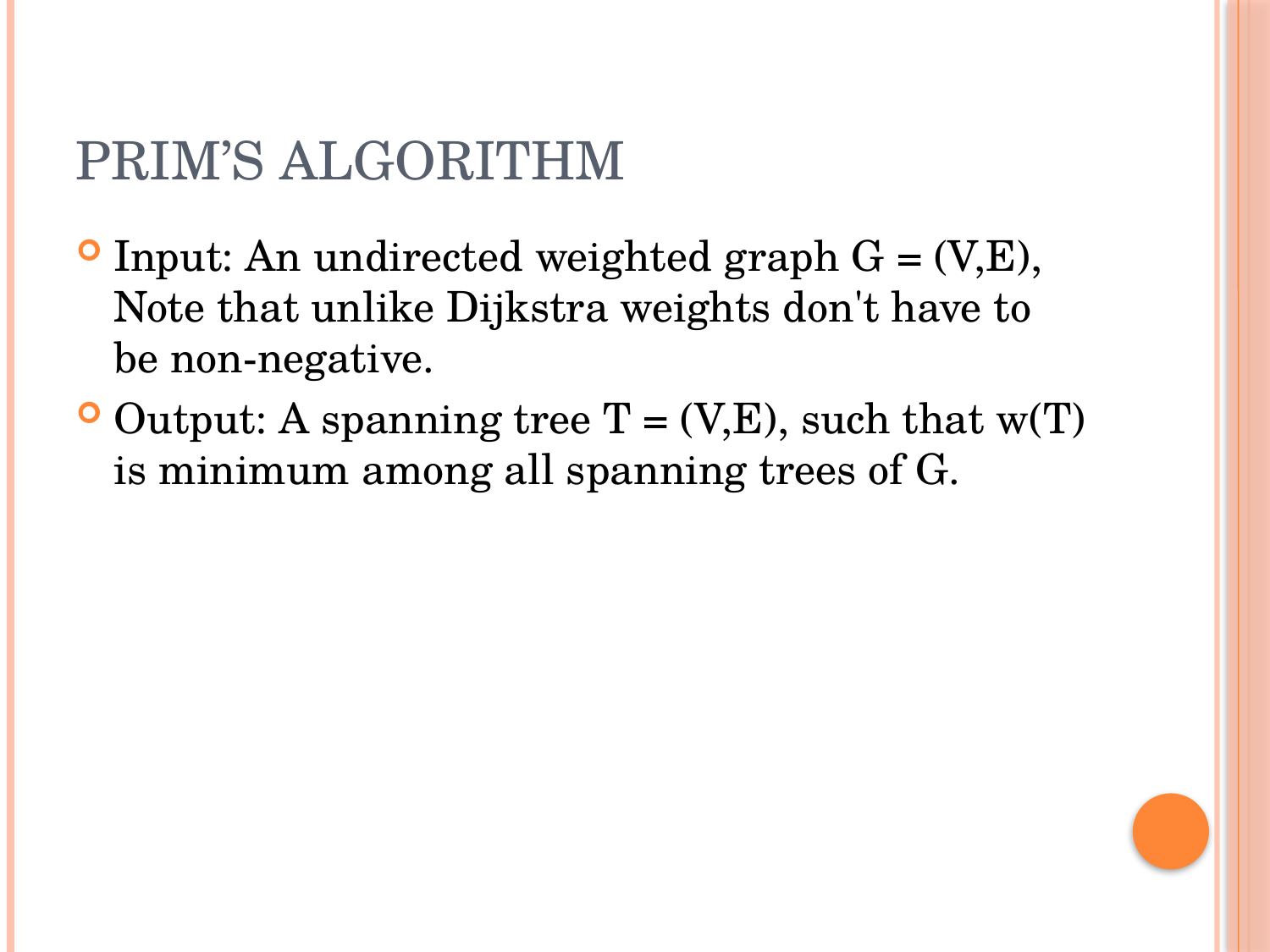

# Prim’s algorithm
Input: An undirected weighted graph G = (V,E), Note that unlike Dijkstra weights don't have to be non-negative.
Output: A spanning tree T = (V,E), such that w(T) is minimum among all spanning trees of G.